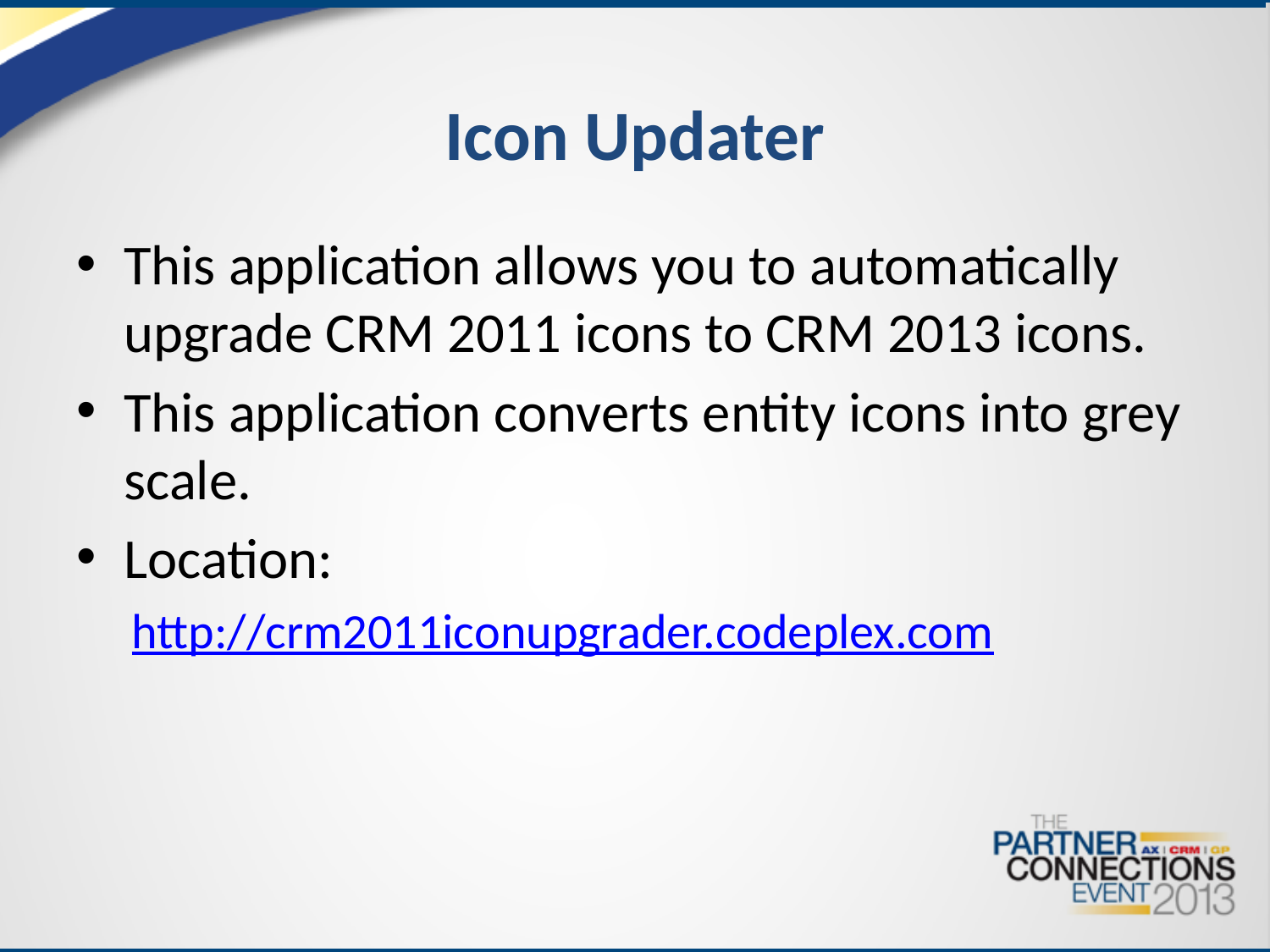

# Icon Updater
This application allows you to automatically upgrade CRM 2011 icons to CRM 2013 icons.
This application converts entity icons into grey scale.
Location:
http://crm2011iconupgrader.codeplex.com